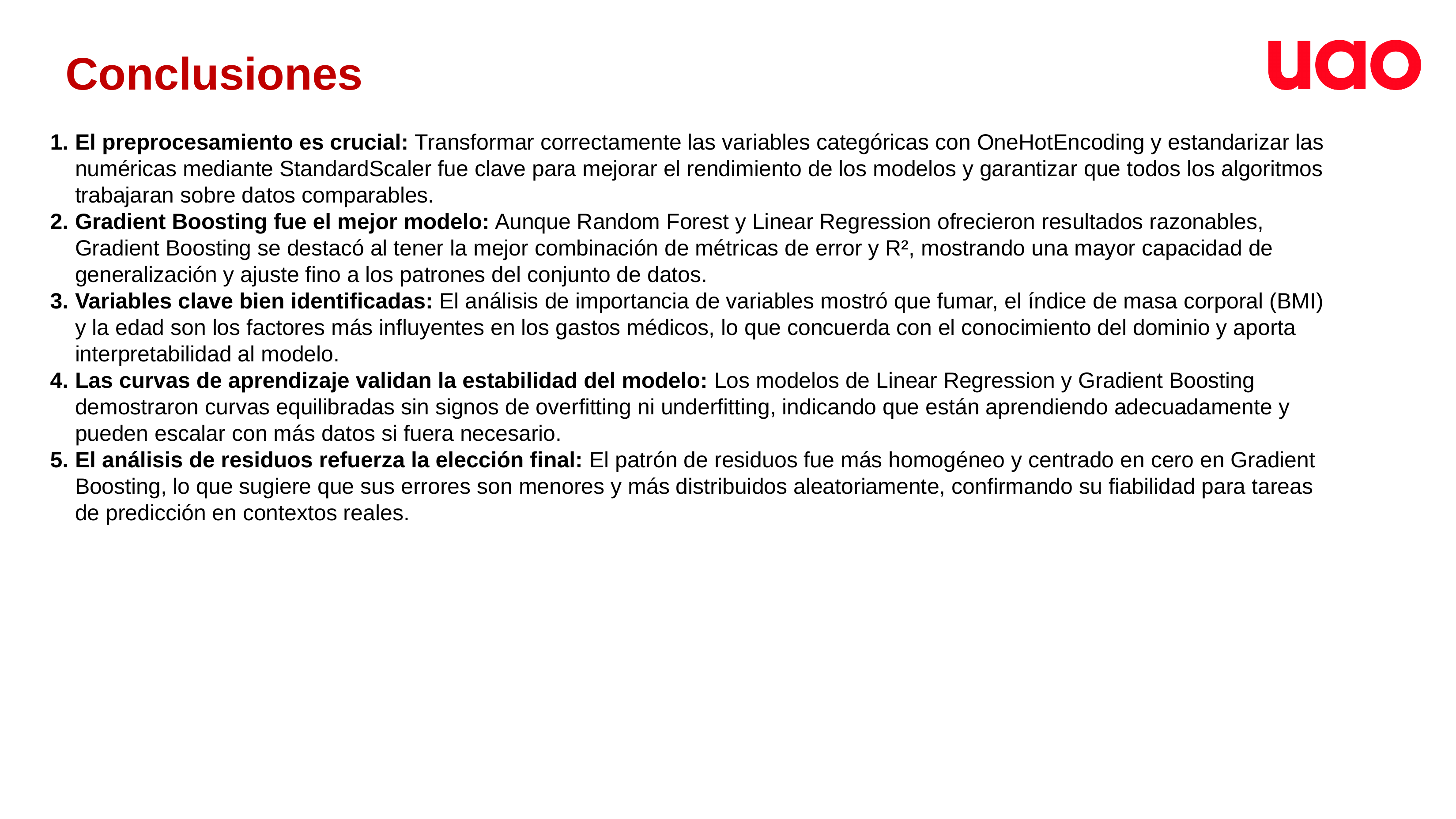

Conclusiones
El preprocesamiento es crucial: Transformar correctamente las variables categóricas con OneHotEncoding y estandarizar las numéricas mediante StandardScaler fue clave para mejorar el rendimiento de los modelos y garantizar que todos los algoritmos trabajaran sobre datos comparables.
Gradient Boosting fue el mejor modelo: Aunque Random Forest y Linear Regression ofrecieron resultados razonables, Gradient Boosting se destacó al tener la mejor combinación de métricas de error y R², mostrando una mayor capacidad de generalización y ajuste fino a los patrones del conjunto de datos.
Variables clave bien identificadas: El análisis de importancia de variables mostró que fumar, el índice de masa corporal (BMI) y la edad son los factores más influyentes en los gastos médicos, lo que concuerda con el conocimiento del dominio y aporta interpretabilidad al modelo.
Las curvas de aprendizaje validan la estabilidad del modelo: Los modelos de Linear Regression y Gradient Boosting demostraron curvas equilibradas sin signos de overfitting ni underfitting, indicando que están aprendiendo adecuadamente y pueden escalar con más datos si fuera necesario.
El análisis de residuos refuerza la elección final: El patrón de residuos fue más homogéneo y centrado en cero en Gradient Boosting, lo que sugiere que sus errores son menores y más distribuidos aleatoriamente, confirmando su fiabilidad para tareas de predicción en contextos reales.